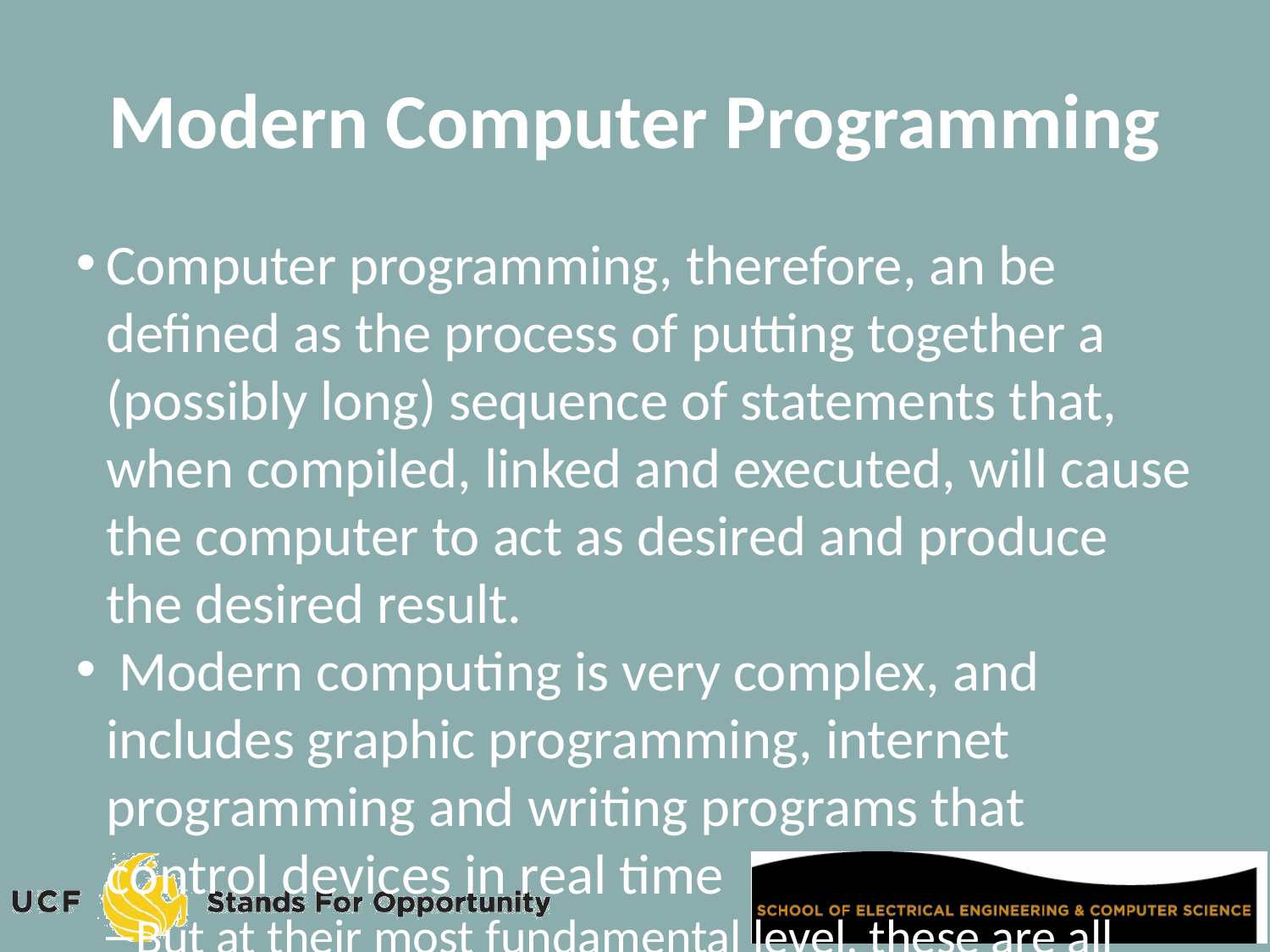

Modern Computer Programming
Computer programming, therefore, an be defined as the process of putting together a (possibly long) sequence of statements that, when compiled, linked and executed, will cause the computer to act as desired and produce the desired result.
 Modern computing is very complex, and includes graphic programming, internet programming and writing programs that control devices in real time
But at their most fundamental level, these are all simply a sequence of instructions to a processor, just as you will learn to do in this class in C.